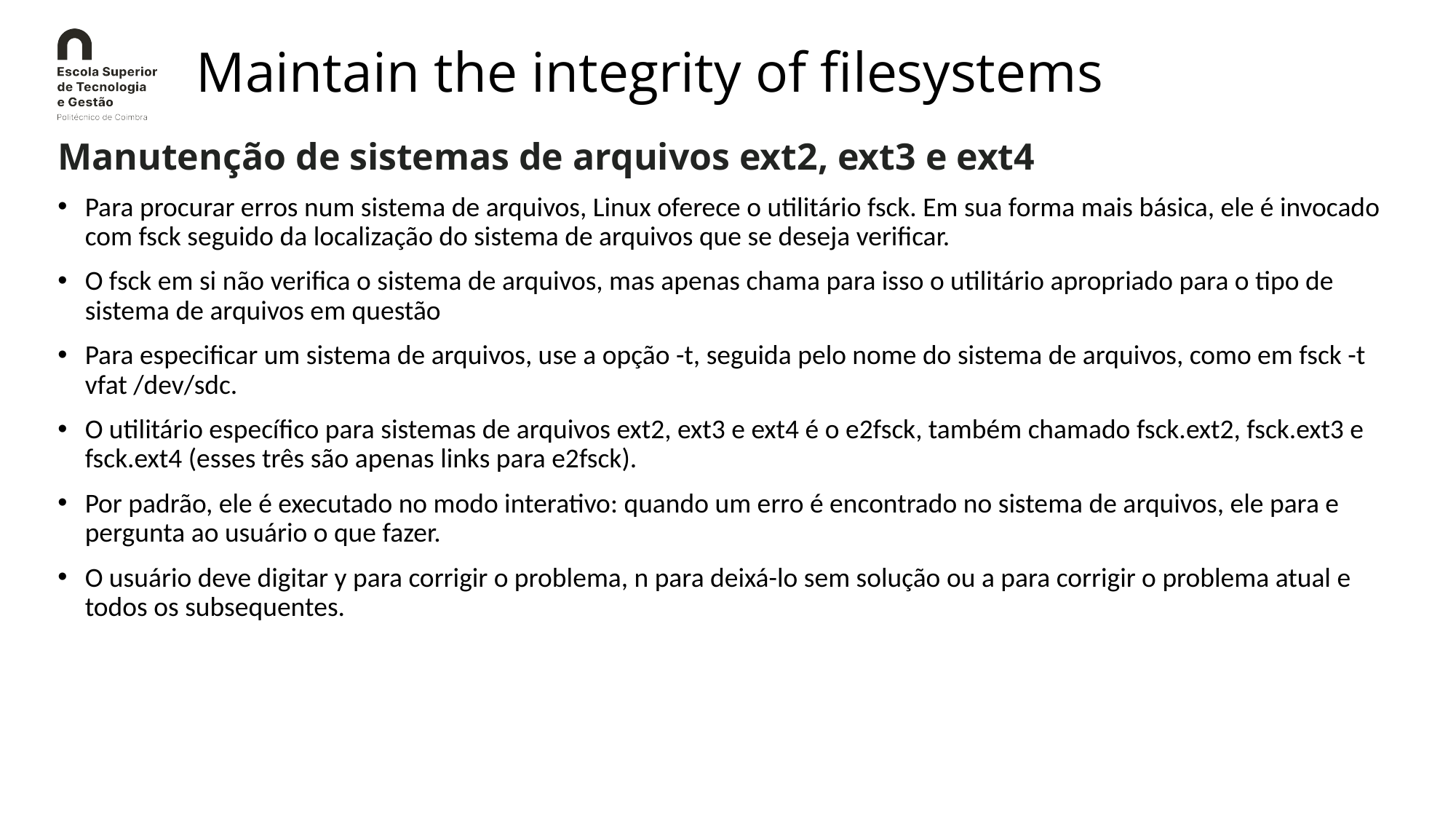

# Maintain the integrity of filesystems
Manutenção de sistemas de arquivos ext2, ext3 e ext4
Para procurar erros num sistema de arquivos, Linux oferece o utilitário fsck. Em sua forma mais básica, ele é invocado com fsck seguido da localização do sistema de arquivos que se deseja verificar.
O fsck em si não verifica o sistema de arquivos, mas apenas chama para isso o utilitário apropriado para o tipo de sistema de arquivos em questão
Para especificar um sistema de arquivos, use a opção -t, seguida pelo nome do sistema de arquivos, como em fsck -t vfat /dev/sdc.
O utilitário específico para sistemas de arquivos ext2, ext3 e ext4 é o e2fsck, também chamado fsck.ext2, fsck.ext3 e fsck.ext4 (esses três são apenas links para e2fsck).
Por padrão, ele é executado no modo interativo: quando um erro é encontrado no sistema de arquivos, ele para e pergunta ao usuário o que fazer.
O usuário deve digitar y para corrigir o problema, n para deixá-lo sem solução ou a para corrigir o problema atual e todos os subsequentes.